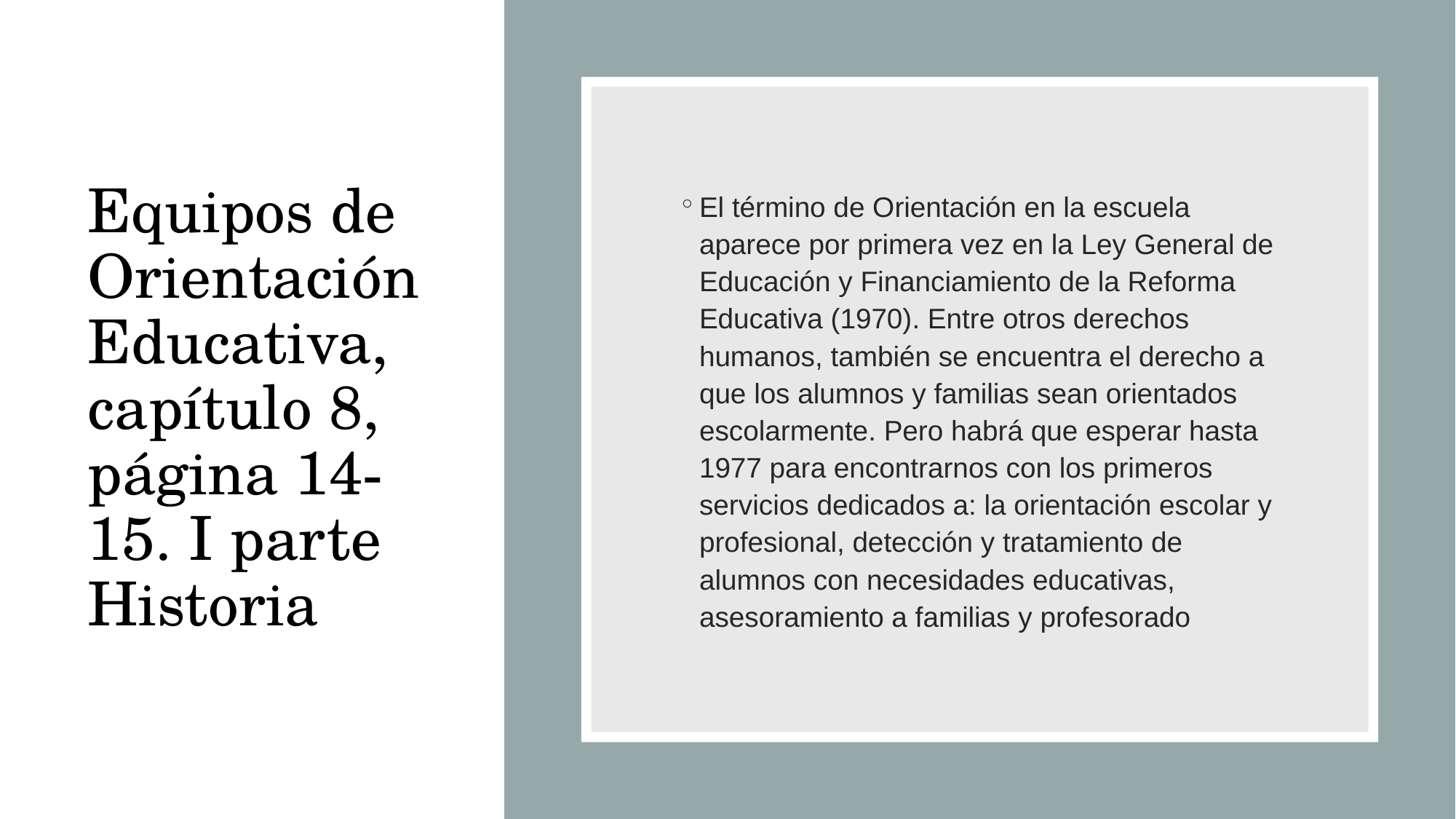

# Equipos de Orientación Educativa, capítulo 8, página 14-15. I parte Historia
El término de Orientación en la escuela aparece por primera vez en la Ley General de Educación y Financiamiento de la Reforma Educativa (1970). Entre otros derechos humanos, también se encuentra el derecho a que los alumnos y familias sean orientados escolarmente. Pero habrá que esperar hasta 1977 para encontrarnos con los primeros servicios dedicados a: la orientación escolar y profesional, detección y tratamiento de alumnos con necesidades educativas, asesoramiento a familias y profesorado